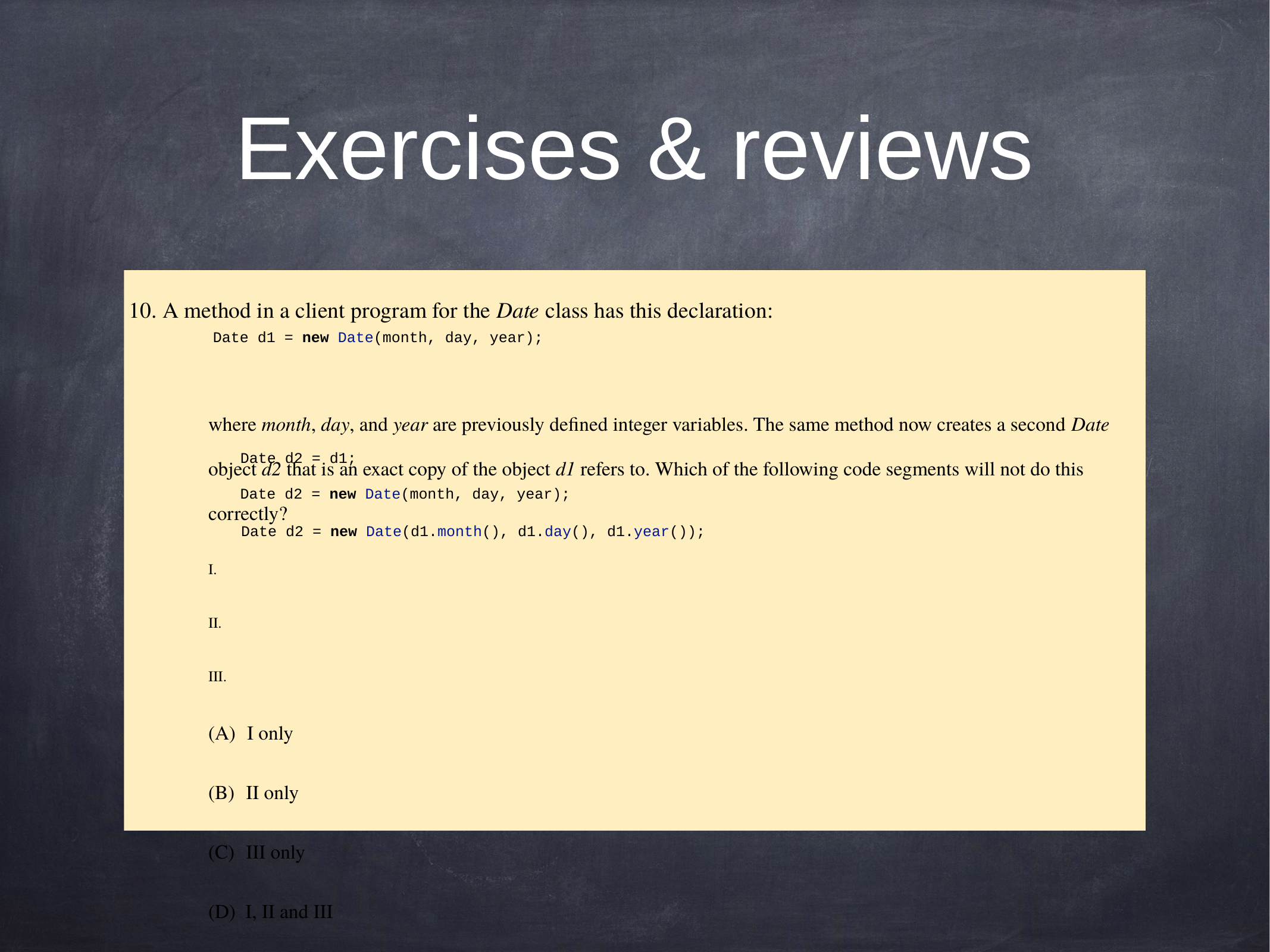

# Exercises & reviews
10. A method in a client program for the Date class has this declaration:

where month, day, and year are previously defined integer variables. The same method now creates a second Date object d2 that is an exact copy of the object d1 refers to. Which of the following code segments will not do this correctly?
I.
II.
III.
(A)  I only
(B)  II only
(C)  III only
(D)  I, II and III
(E)  None
Date d1 = new Date(month, day, year);
Date d2 = d1;
Date d2 = new Date(month, day, year);
Date d2 = new Date(d1.month(), d1.day(), d1.year());